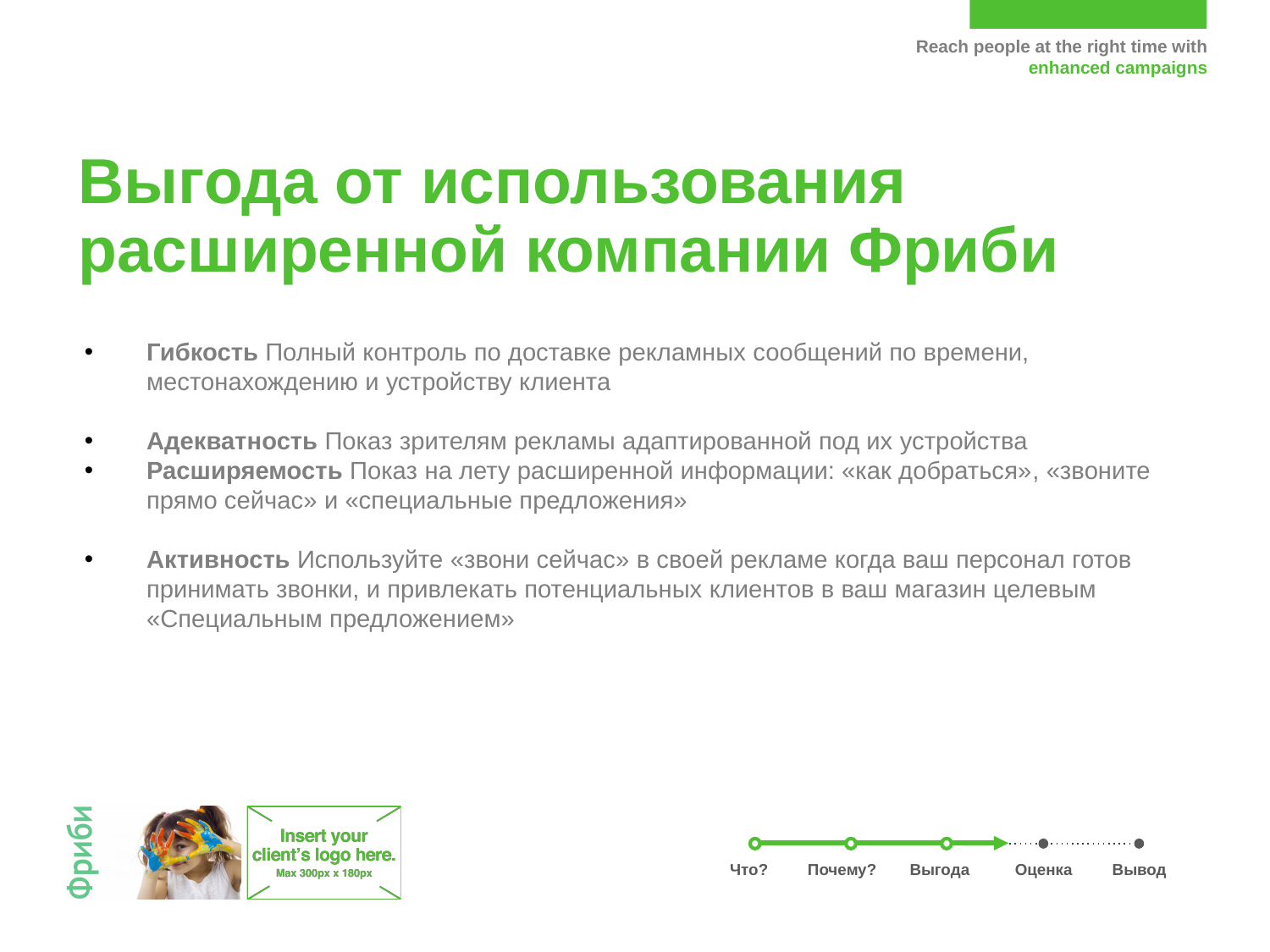

Выгода от использования расширенной компании Фриби
Гибкость Полный контроль по доставке рекламных сообщений по времени, местонахождению и устройству клиента

Адекватность Показ зрителям рекламы адаптированной под их устройства
Расширяемость Показ на лету расширенной информации: «как добраться», «звоните прямо сейчас» и «специальные предложения»

Активность Используйте «звони сейчас» в своей рекламе когда ваш персонал готов принимать звонки, и привлекать потенциальных клиентов в ваш магазин целевым «Специальным предложением»

Почему?
Выгода
Оценка
Вывод
Что?